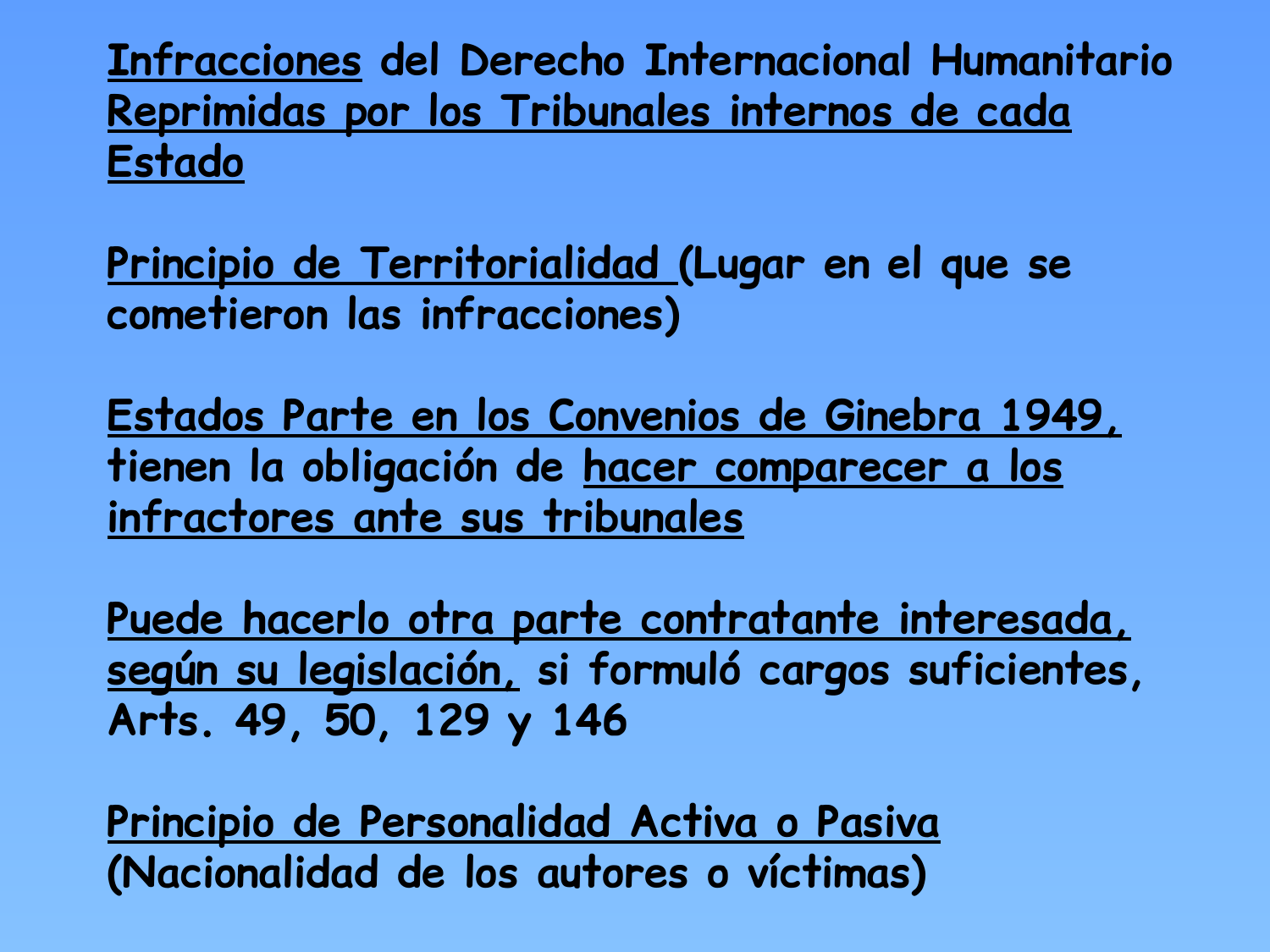

Infracciones del Derecho Internacional Humanitario
Reprimidas por los Tribunales internos de cada Estado

Principio de Territorialidad (Lugar en el que se cometieron las infracciones)

Estados Parte en los Convenios de Ginebra 1949, tienen la obligación de hacer comparecer a los infractores ante sus tribunales

Puede hacerlo otra parte contratante interesada, según su legislación, si formuló cargos suficientes, Arts. 49, 50, 129 y 146

Principio de Personalidad Activa o Pasiva (Nacionalidad de los autores o víctimas)